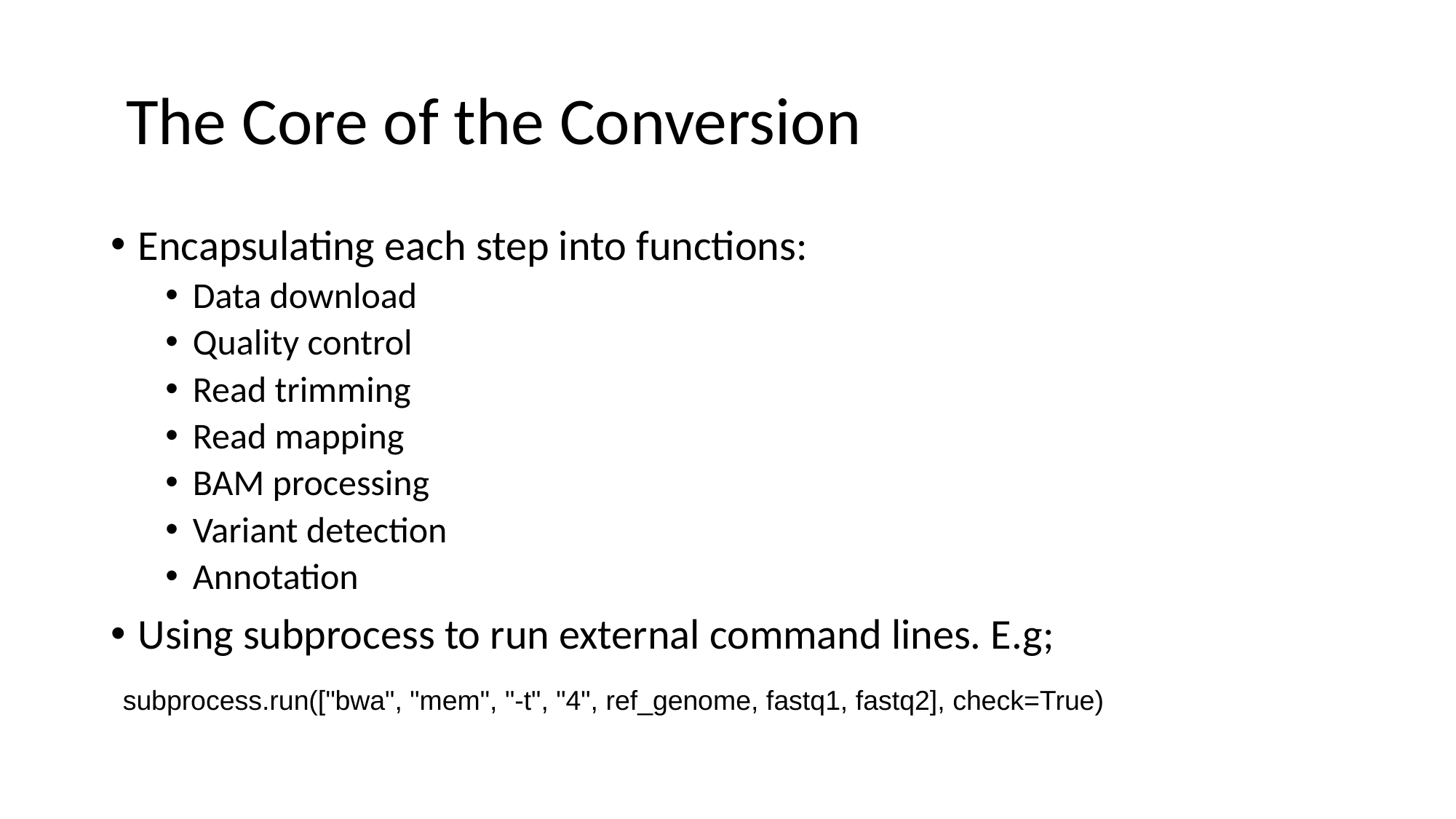

# The Core of the Conversion
Encapsulating each step into functions:
Data download
Quality control
Read trimming
Read mapping
BAM processing
Variant detection
Annotation
Using subprocess to run external command lines. E.g;
 subprocess.run(["bwa", "mem", "-t", "4", ref_genome, fastq1, fastq2], check=True)